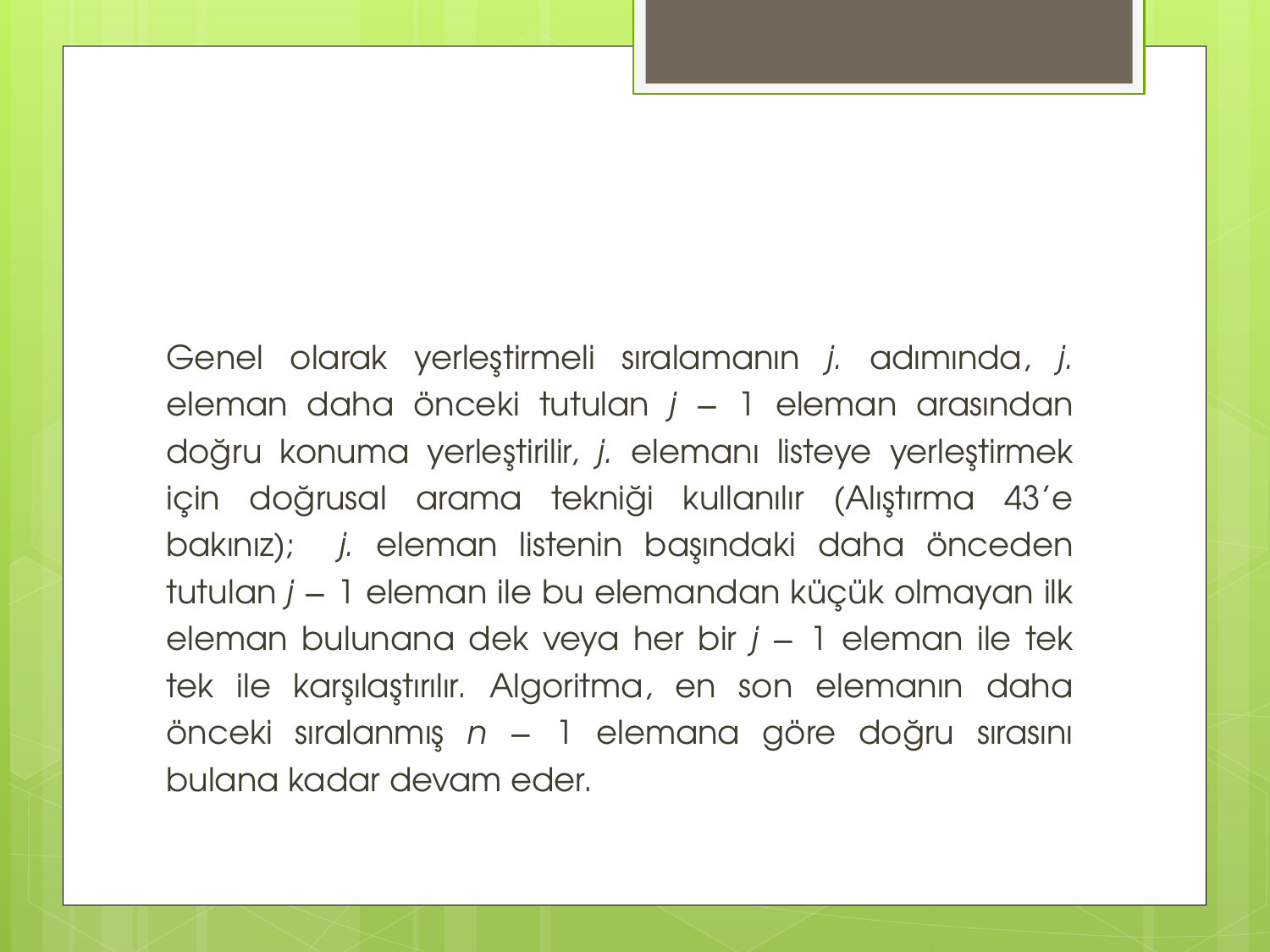

#
Genel olarak yerleştirmeli sıralamanın j. adımında, j. eleman daha önceki tutulan j − 1 eleman arasından doğru konuma yerleştirilir, j. elemanı listeye yerleştirmek için doğrusal arama tekniği kullanılır (Alıştırma 43’e bakınız);  j. eleman listenin başındaki daha önceden tutulan j − 1 eleman ile bu elemandan küçük olmayan ilk eleman bulunana dek veya her bir j − 1 eleman ile tek tek ile karşılaştırılır. Algoritma, en son elemanın daha önceki sıralanmış n − 1 elemana göre doğru sırasını bulana kadar devam eder.